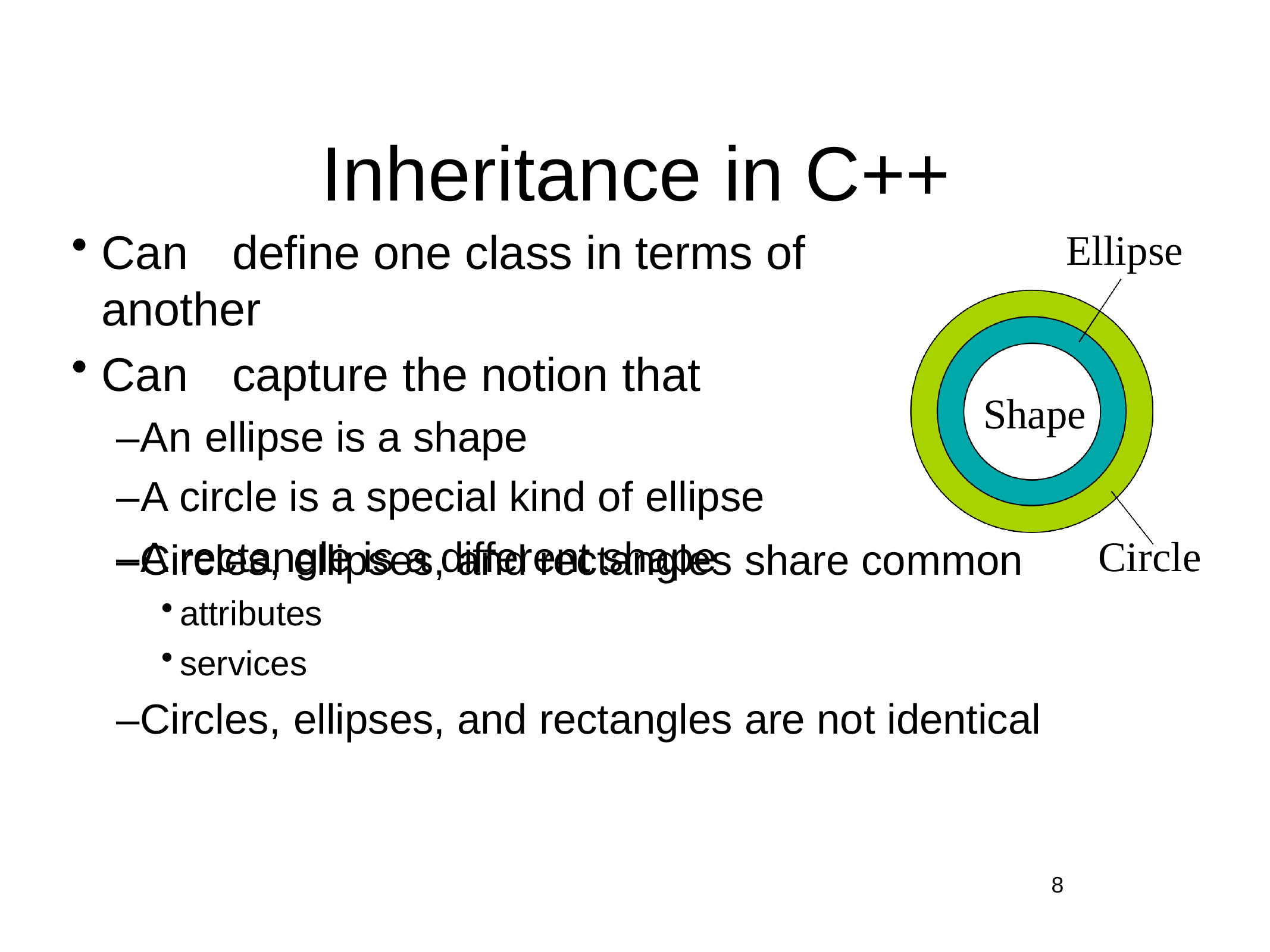

# Inheritance	in	C++
Can	define	one	class in	terms	of another
Can	capture	the	notion	that
–An ellipse is a shape
–A circle is a special kind of ellipse
–A rectangle is a different shape
Ellipse

Shape
Circle
–Circles, ellipses, and rectangles share common
attributes
services
–Circles, ellipses, and rectangles are not identical
8